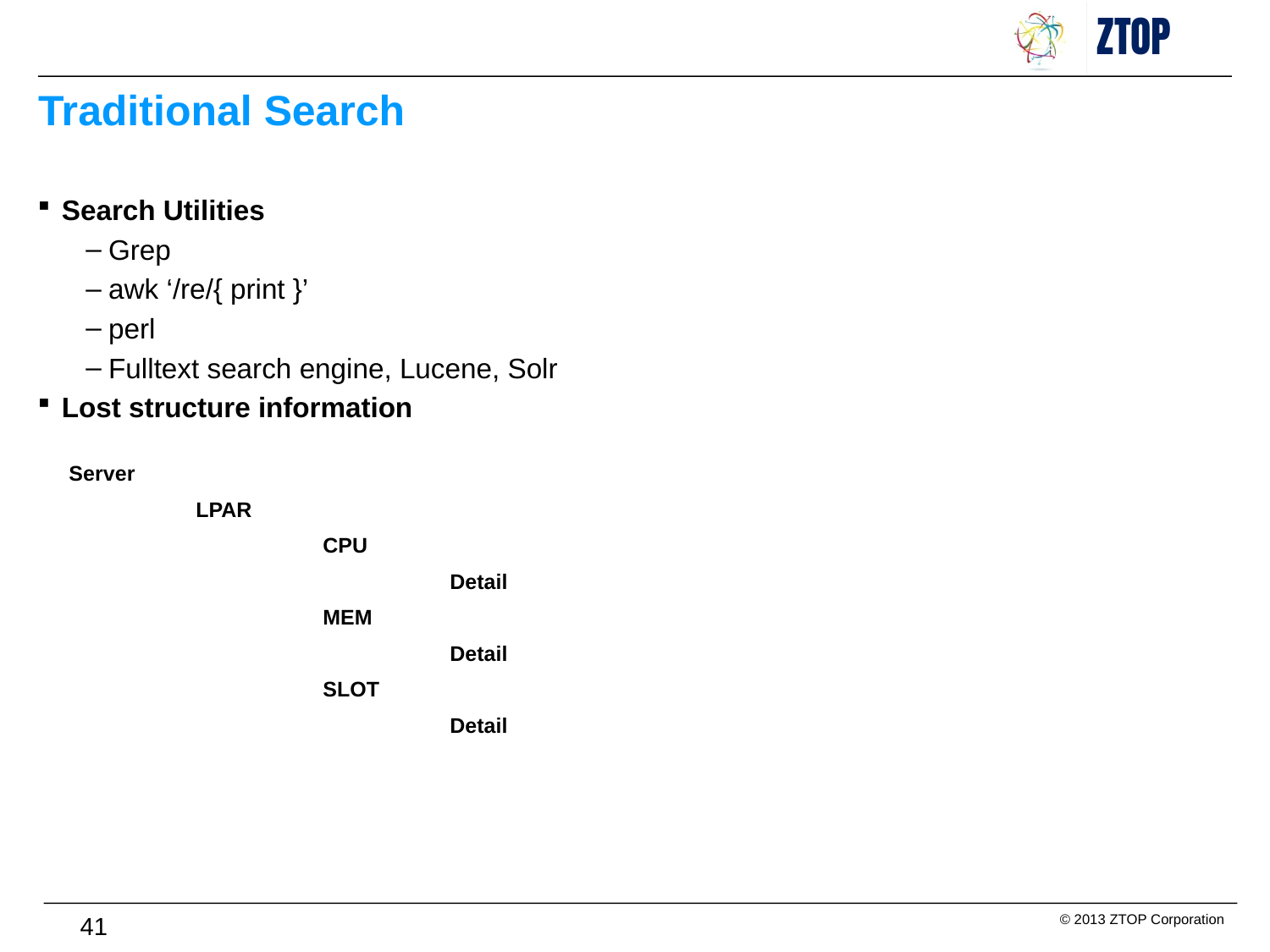

Traditional Search
Search Utilities
Grep
awk ‘/re/{ print }’
perl
Fulltext search engine, Lucene, Solr
Lost structure information

Server
	LPAR
		CPU
			Detail
		MEM
			Detail
		SLOT
			Detail

41